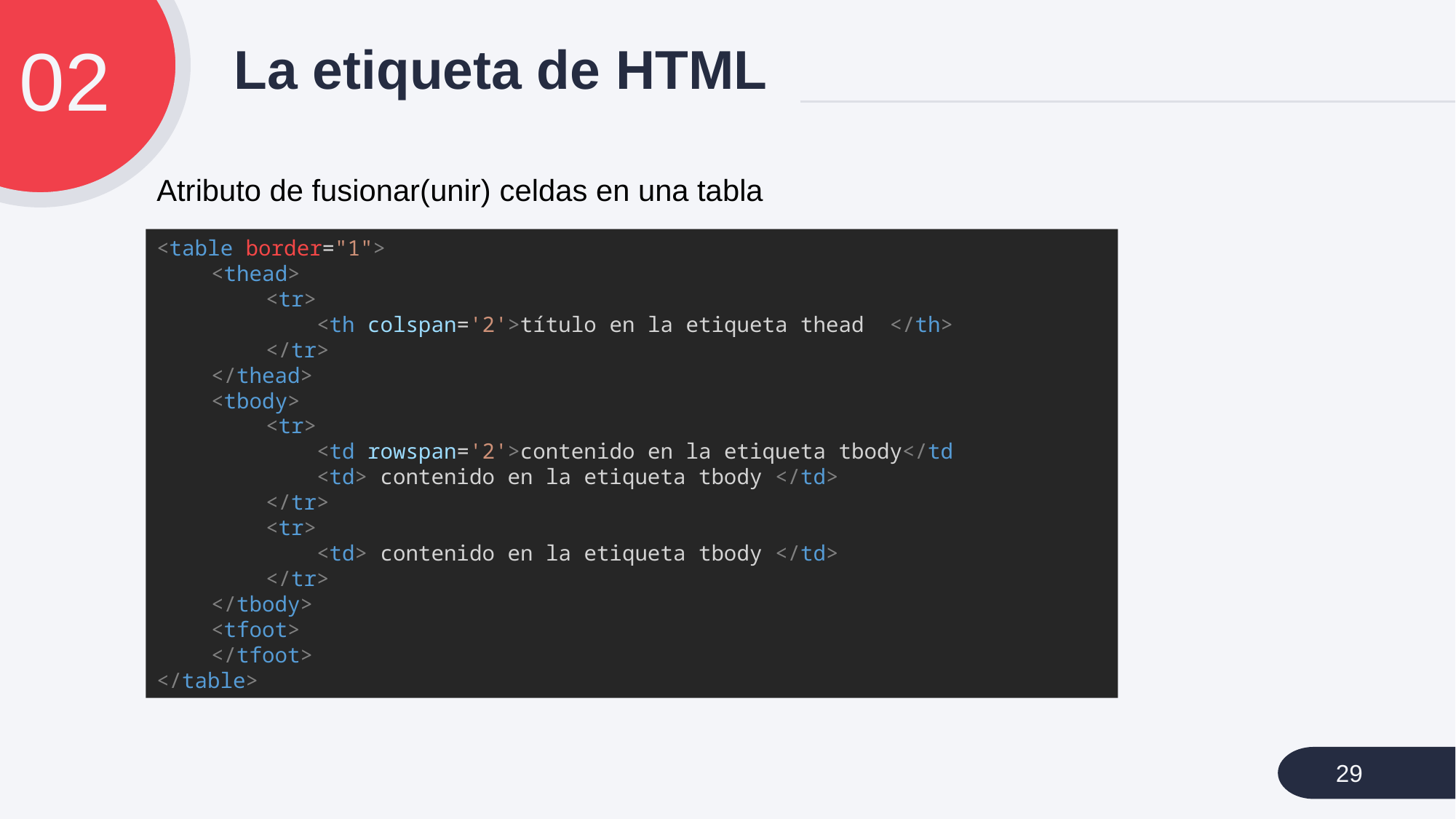

02
# La etiqueta de HTML
Atributo de fusionar(unir) celdas en una tabla

<table border="1">
<thead>
<tr>
    <th colspan='2'>título en la etiqueta thead  </th>
</tr>
</thead>
<tbody>
<tr>
    <td rowspan='2'>contenido en la etiqueta tbody</td
    <td> contenido en la etiqueta tbody </td>
</tr>
<tr>
    <td> contenido en la etiqueta tbody </td>
</tr>
</tbody>
<tfoot>
</tfoot>
</table>
29